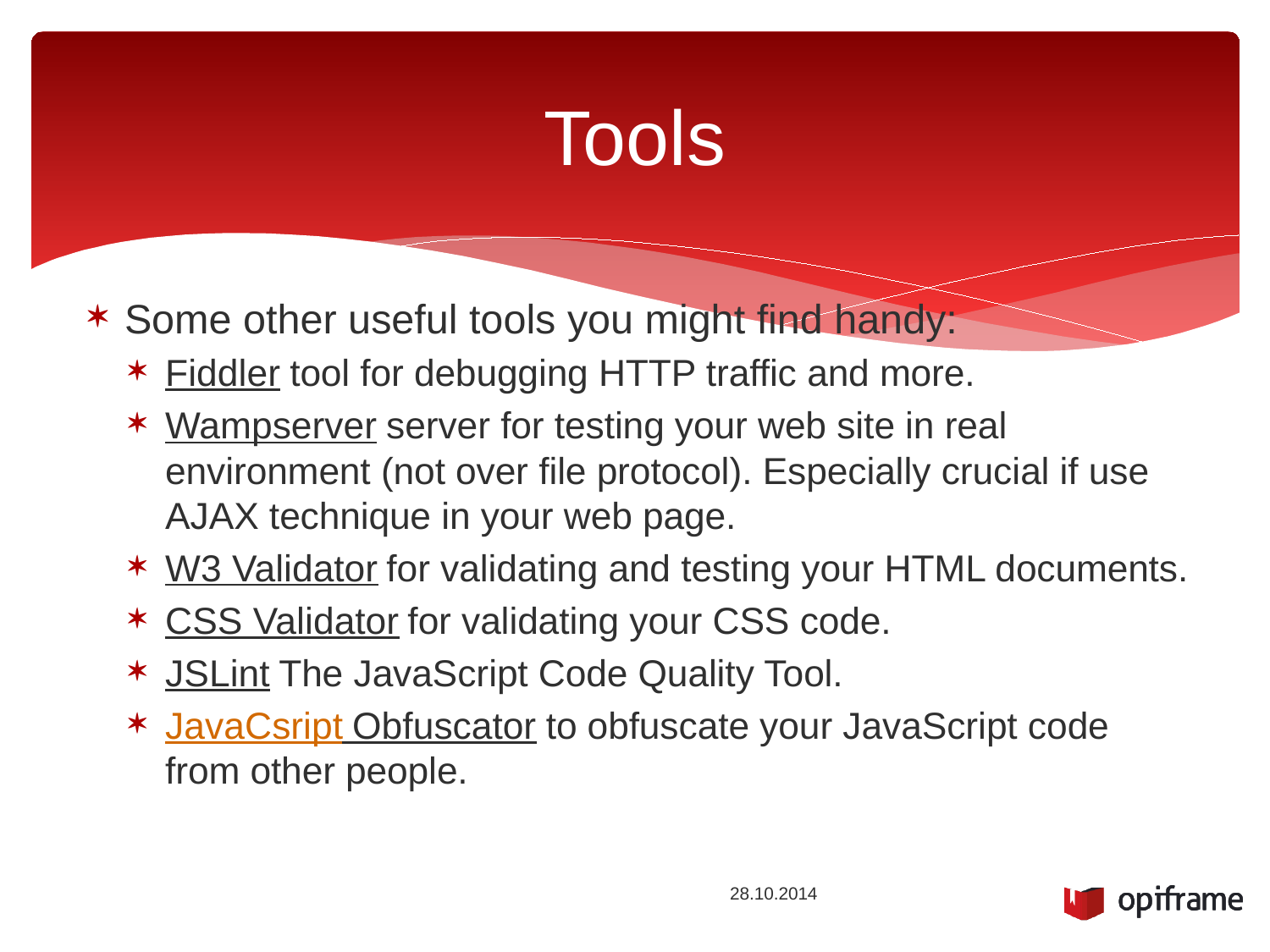

# Tools
Some other useful tools you might find handy:
Fiddler tool for debugging HTTP traffic and more.
Wampserver server for testing your web site in real environment (not over file protocol). Especially crucial if use AJAX technique in your web page.
W3 Validator for validating and testing your HTML documents.
CSS Validator for validating your CSS code.
JSLint The JavaScript Code Quality Tool.
JavaCsript Obfuscator to obfuscate your JavaScript code from other people.

28.10.2014